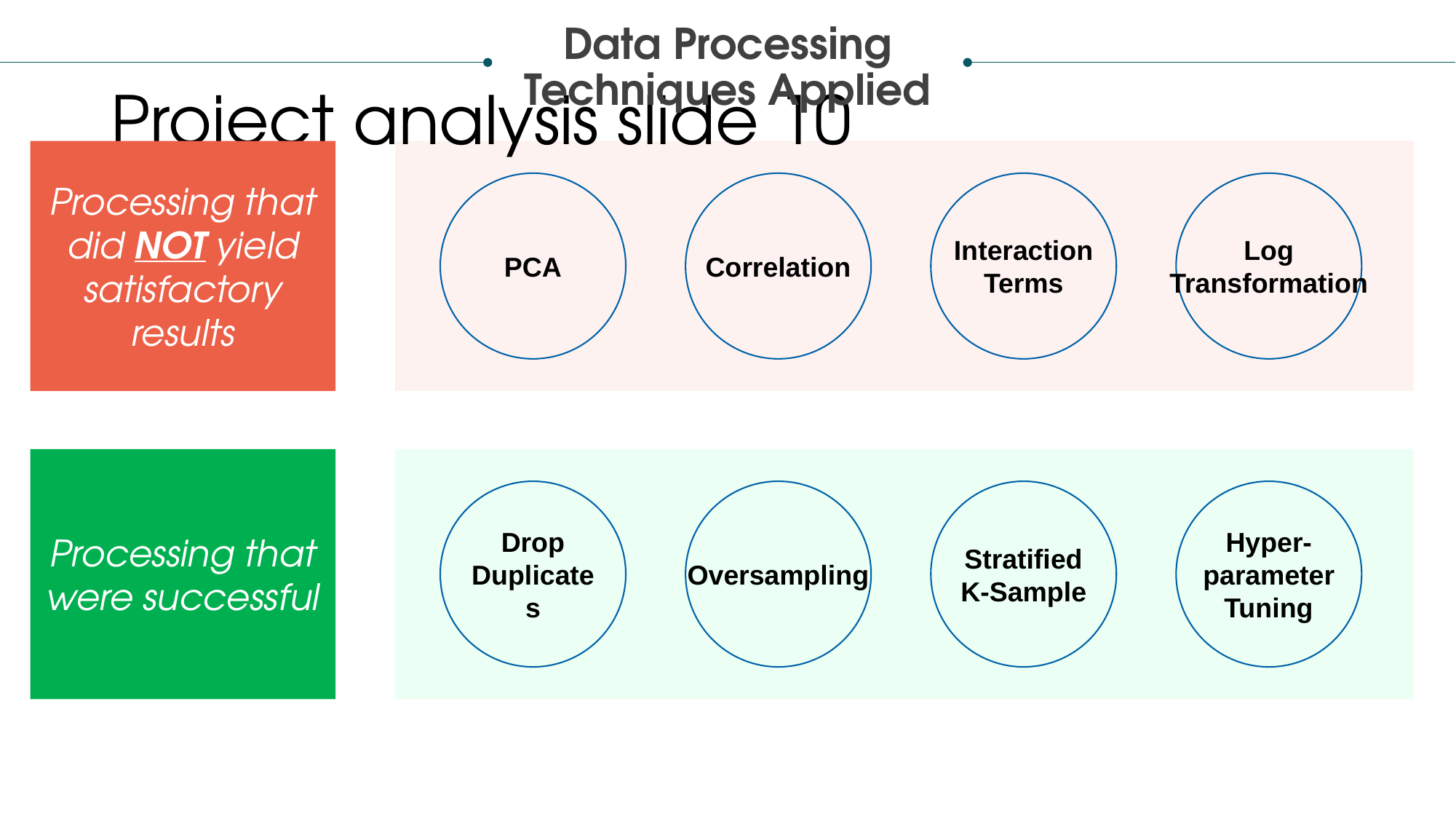

Data Processing
Techniques Applied
# Project analysis slide 10
Processing that did NOT yield satisfactory results

PCA
Correlation
Interaction
Terms
Log
Transformation
Processing that were successful

Drop Duplicates
Oversampling
Stratified
K-Sample
Hyper-
parameter
Tuning